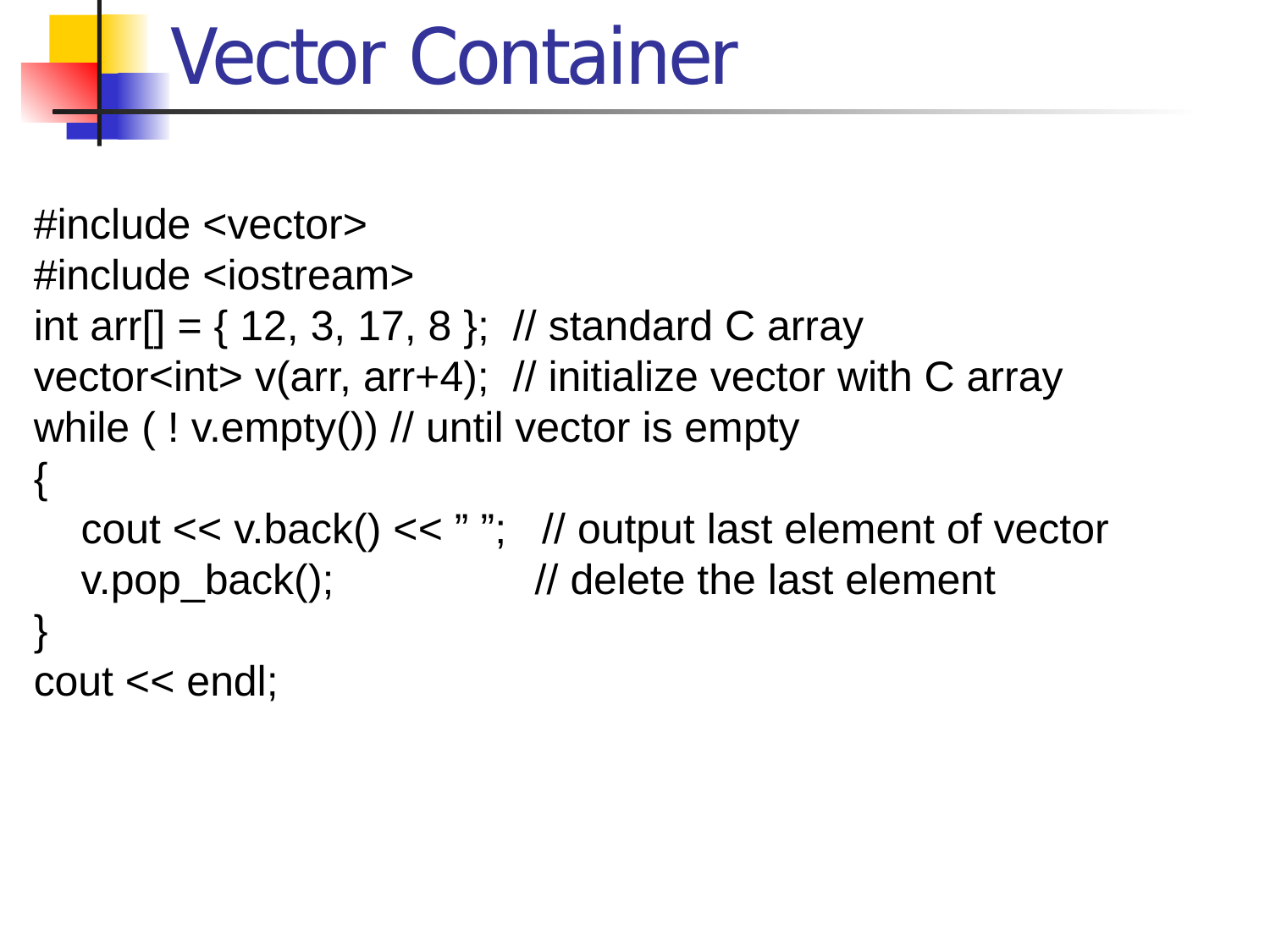

Vector Container
#include <vector>
#include <iostream>
int arr[] = { 12, 3, 17, 8 };  // standard C array
vector<int> v(arr, arr+4);  // initialize vector with C array
while ( ! v.empty()) // until vector is empty
{
    cout << v.back() << ” ”;   // output last element of vector
    v.pop_back();                 // delete the last element
}
cout << endl;